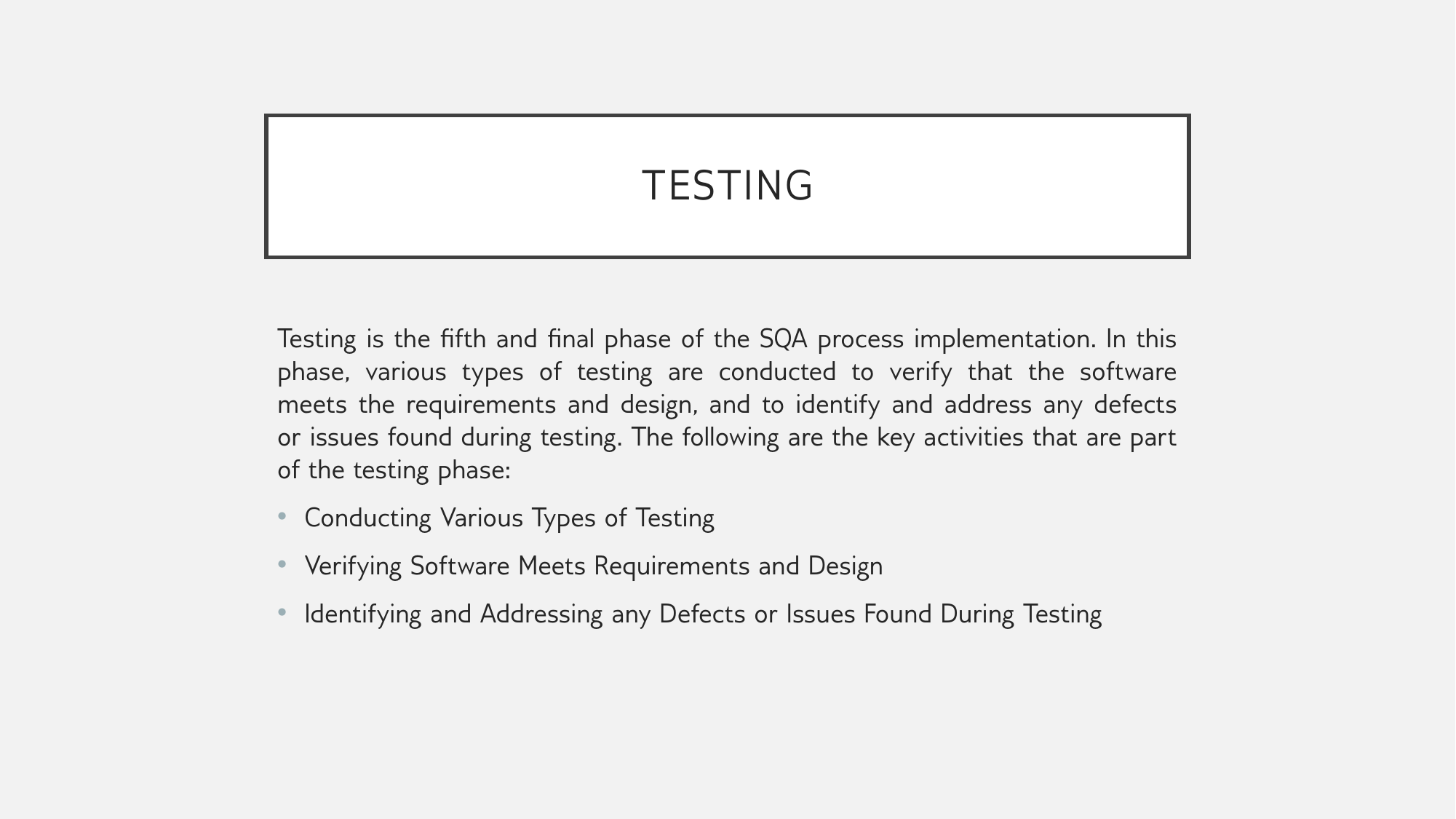

# TESTING
Testing is the fifth and final phase of the SQA process implementation. In this phase, various types of testing are conducted to verify that the software meets the requirements and design, and to identify and address any defects or issues found during testing. The following are the key activities that are part of the testing phase:
Conducting Various Types of Testing
Verifying Software Meets Requirements and Design
Identifying and Addressing any Defects or Issues Found During Testing